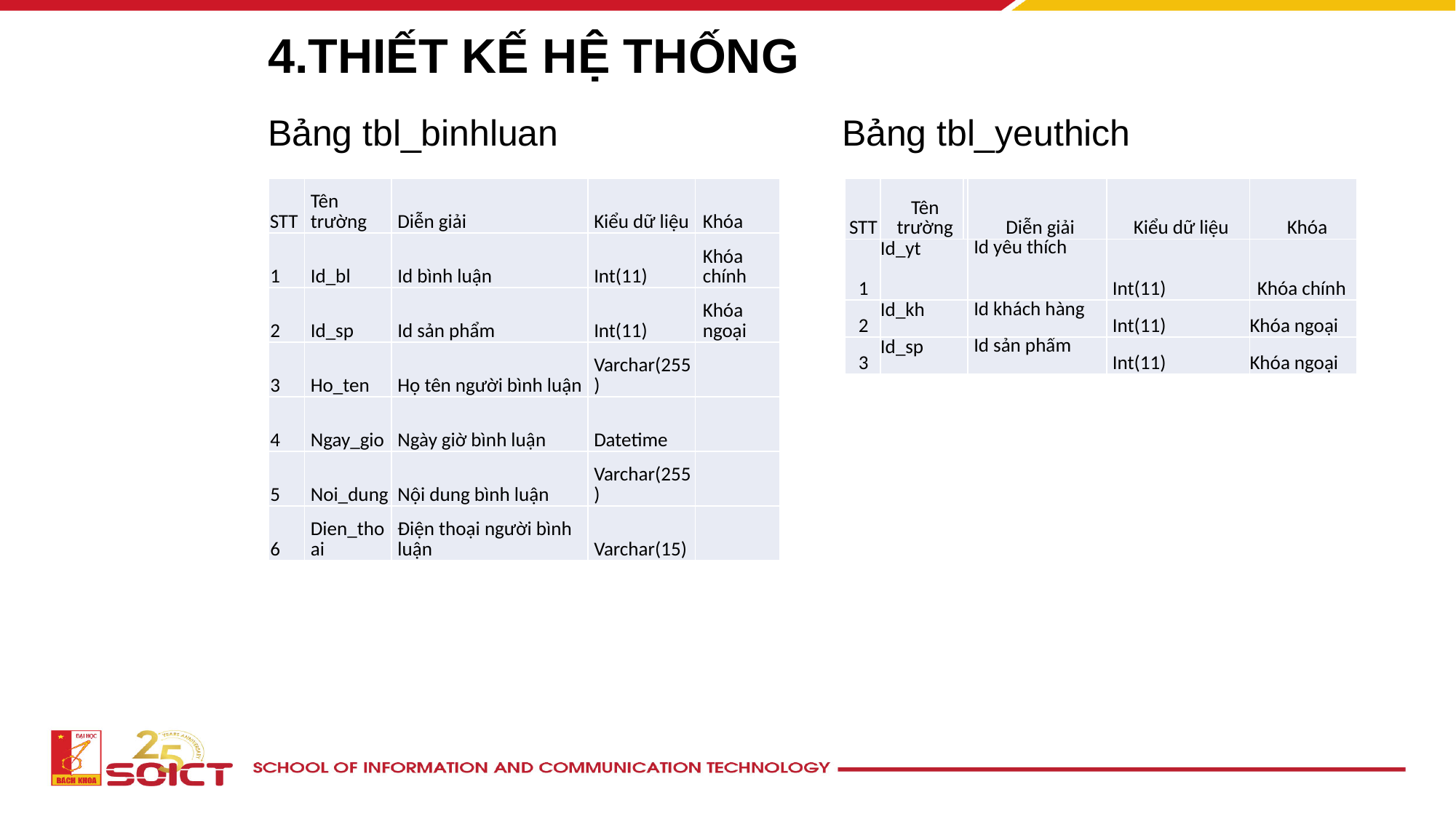

# 4.THIẾT KẾ HỆ THỐNG
Bảng tbl_binhluan
Bảng tbl_yeuthich
| STT | Tên trường |  | Diễn giải | Kiểu dữ liệu | Khóa |
| --- | --- | --- | --- | --- | --- |
| 1 | Id\_yt |  | Id yêu thích | Int(11) | Khóa chính |
| 2 | Id\_kh |  | Id khách hàng | Int(11) | Khóa ngoại |
| 3 | Id\_sp |  | Id sản phẩm | Int(11) | Khóa ngoại |
| STT | Tên trường | Diễn giải | Kiểu dữ liệu | Khóa |
| --- | --- | --- | --- | --- |
| 1 | Id\_bl | Id bình luận | Int(11) | Khóa chính |
| 2 | Id\_sp | Id sản phẩm | Int(11) | Khóa ngoại |
| 3 | Ho\_ten | Họ tên người bình luận | Varchar(255) |  |
| 4 | Ngay\_gio | Ngày giờ bình luận | Datetime |  |
| 5 | Noi\_dung | Nội dung bình luận | Varchar(255) |  |
| 6 | Dien\_thoai | Điện thoại người bình luận | Varchar(15) |  |